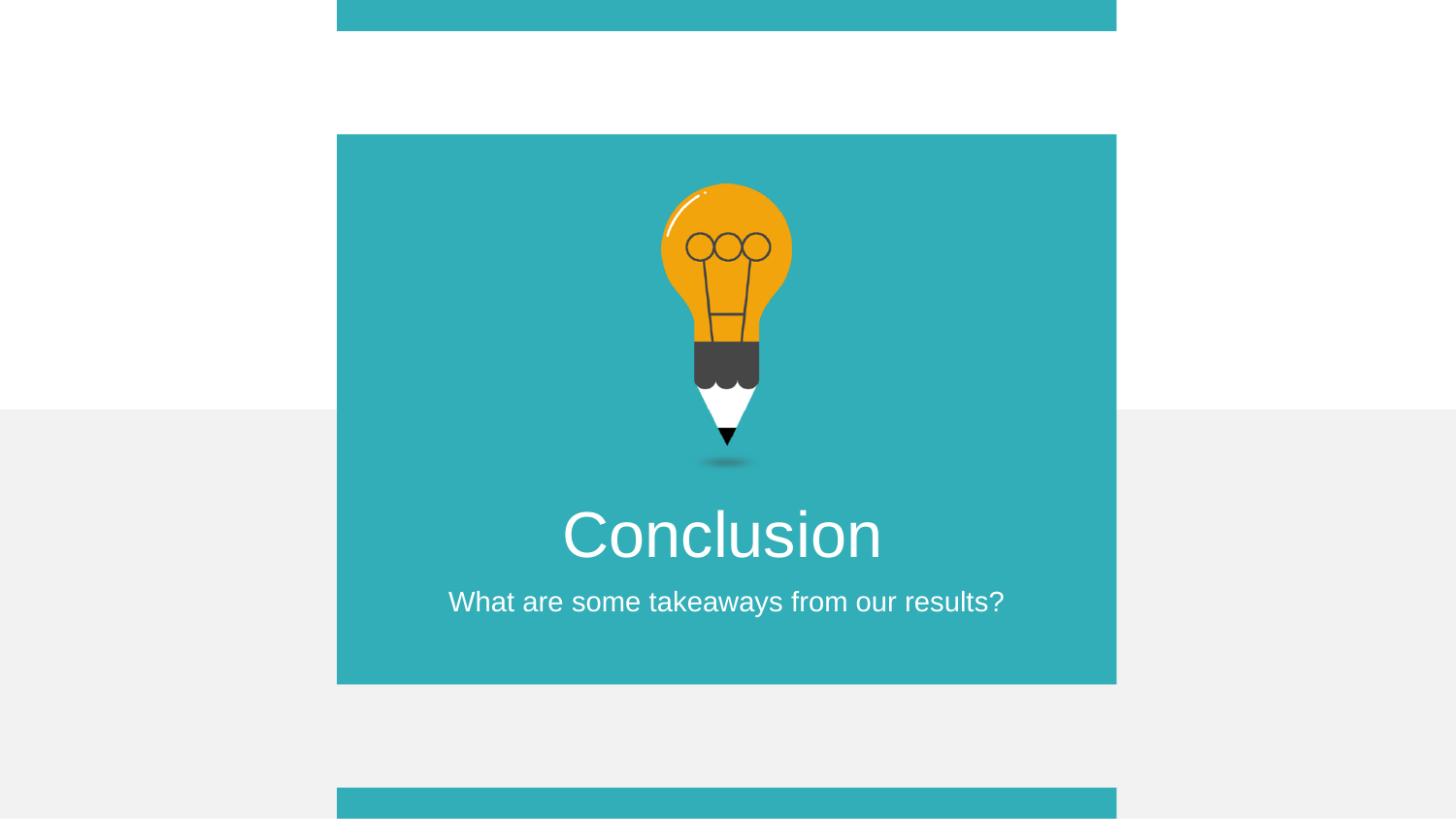

Conclusion
What are some takeaways from our results?